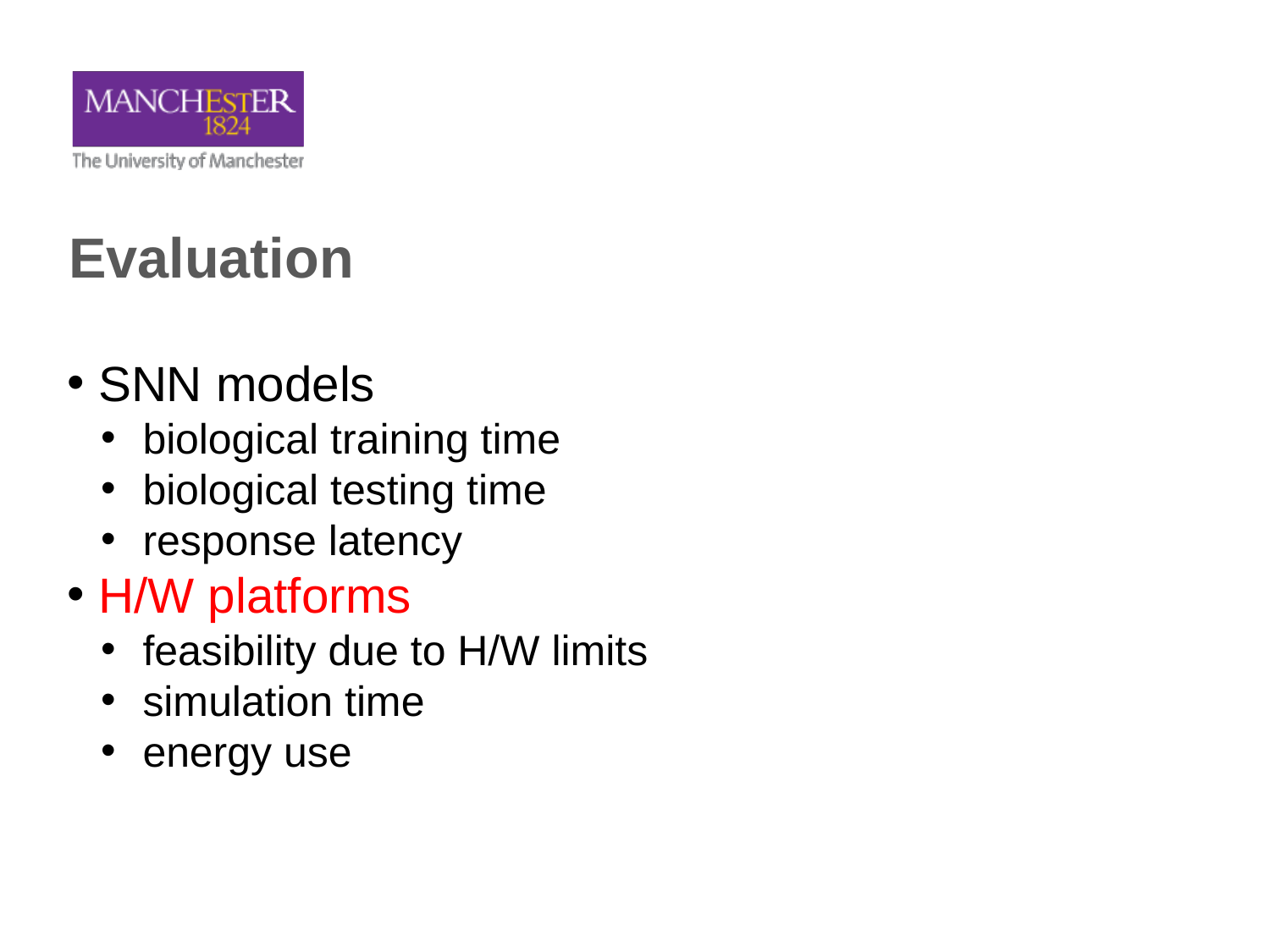

Evaluation
 SNN models
 biological training time
 biological testing time
 response latency
 H/W platforms
 feasibility due to H/W limits
 simulation time
 energy use